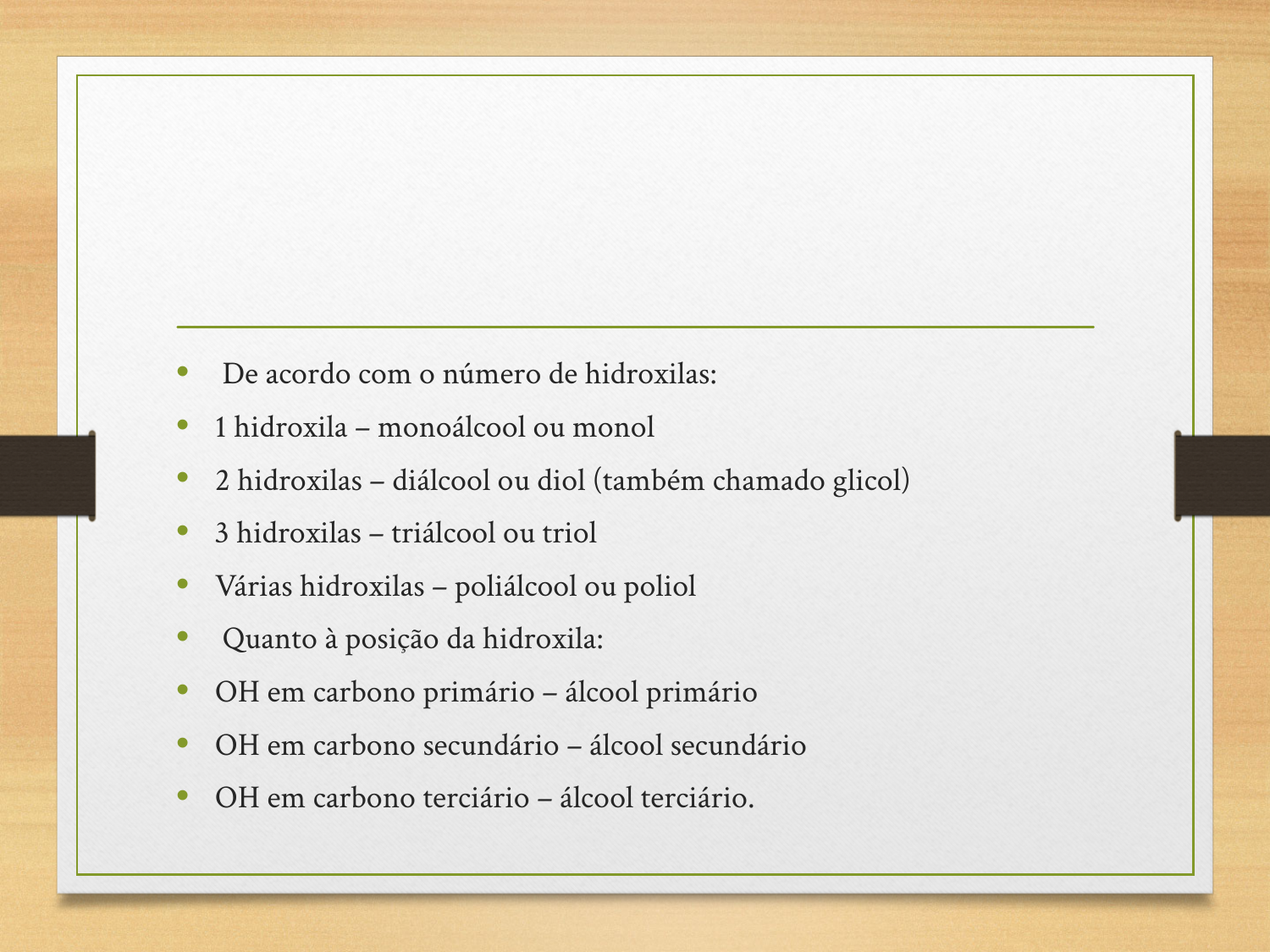

De acordo com o número de hidroxilas:
1 hidroxila – monoálcool ou monol
2 hidroxilas – diálcool ou diol (também chamado glicol)
3 hidroxilas – triálcool ou triol
Várias hidroxilas – poliálcool ou poliol
 Quanto à posição da hidroxila:
OH em carbono primário – álcool primário
OH em carbono secundário – álcool secundário
OH em carbono terciário – álcool terciário.